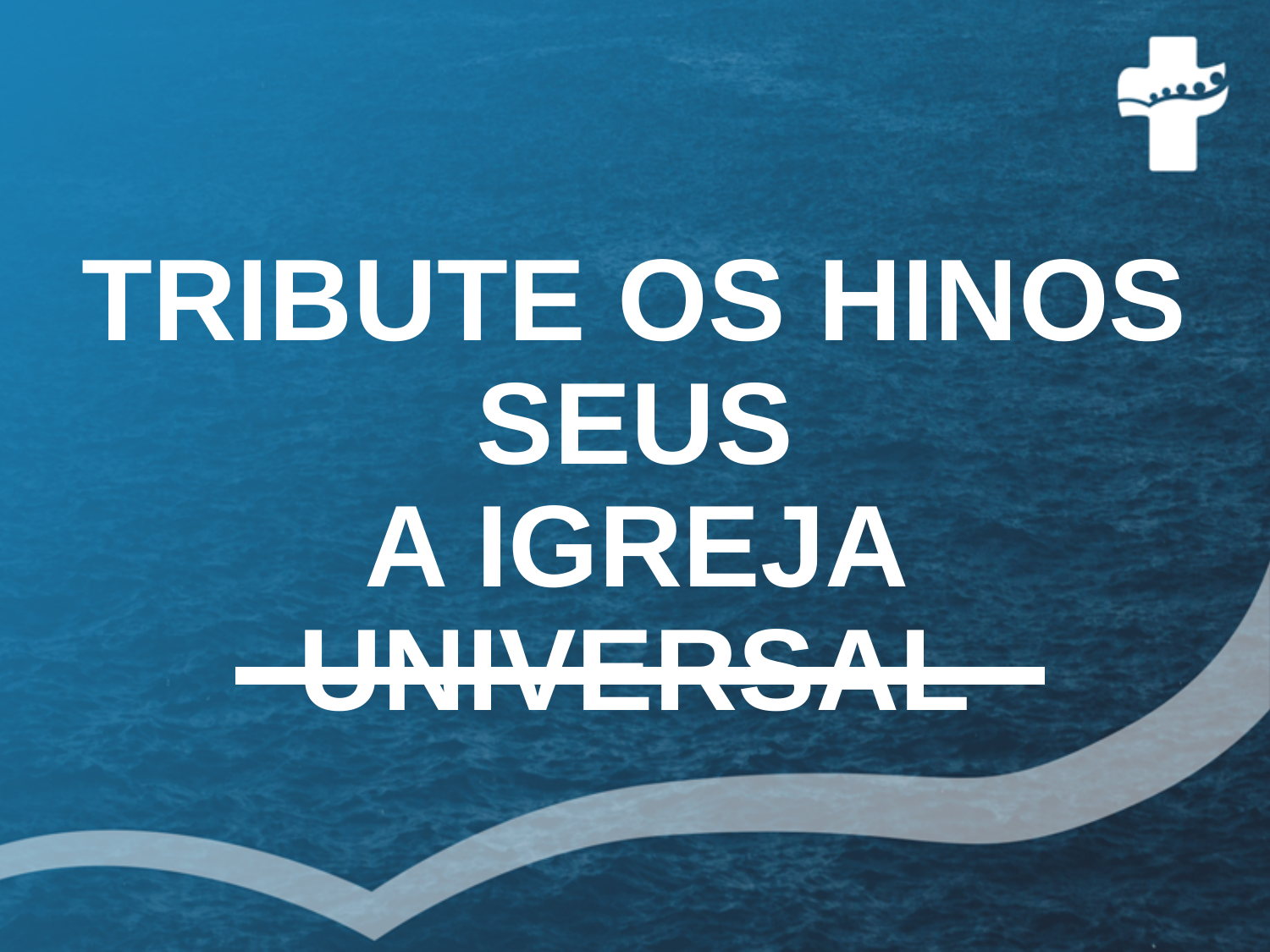

# TRIBUTE OS HINOS SEUS A IGREJA UNIVERSAL